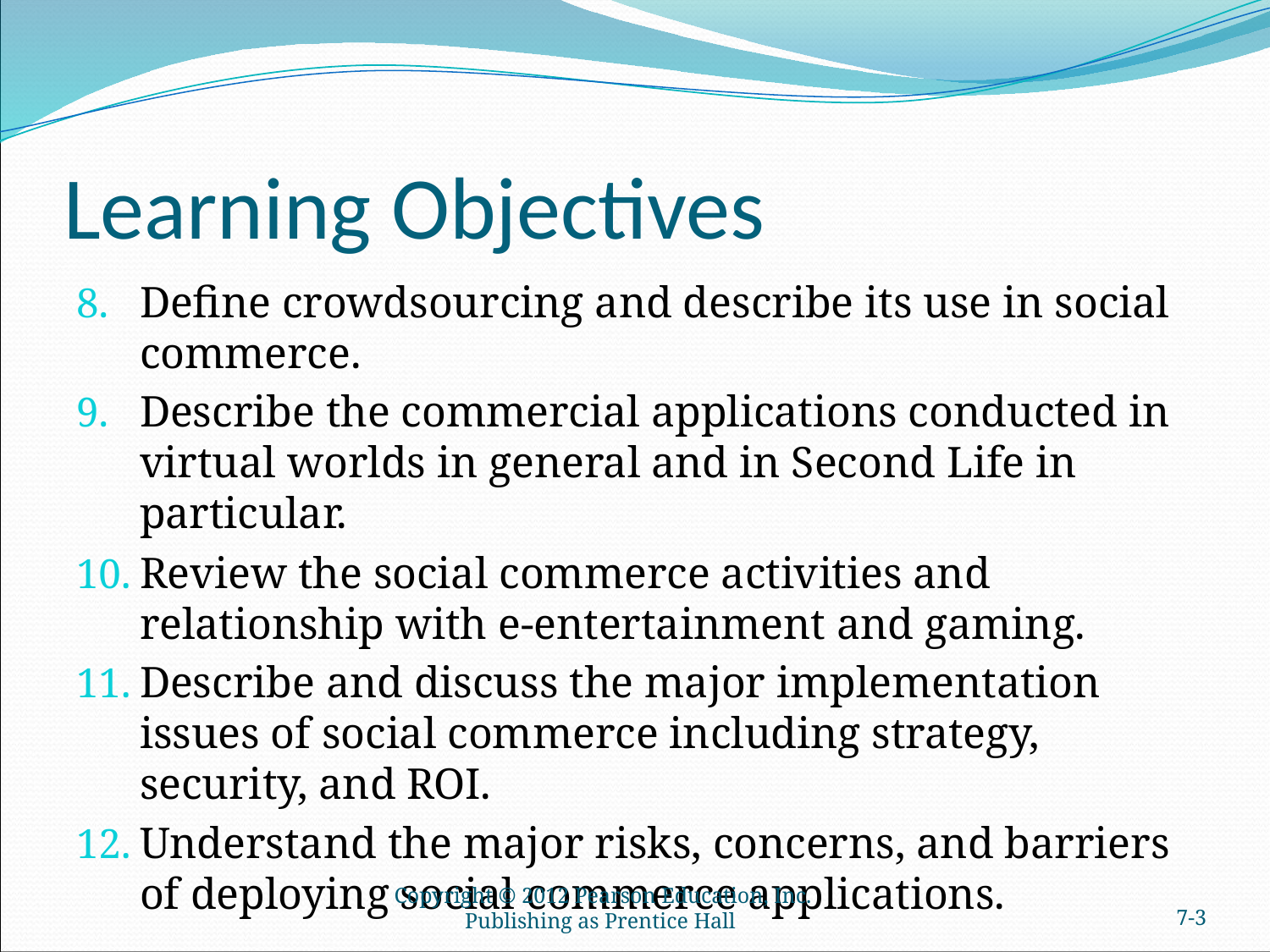

# Learning Objectives
Define crowdsourcing and describe its use in social commerce.
Describe the commercial applications conducted in virtual worlds in general and in Second Life in particular.
Review the social commerce activities and relationship with e-entertainment and gaming.
Describe and discuss the major implementation issues of social commerce including strategy, security, and ROI.
Understand the major risks, concerns, and barriers of deploying social commerce applications.
Copyright © 2012 Pearson Education, Inc. Publishing as Prentice Hall
7-3